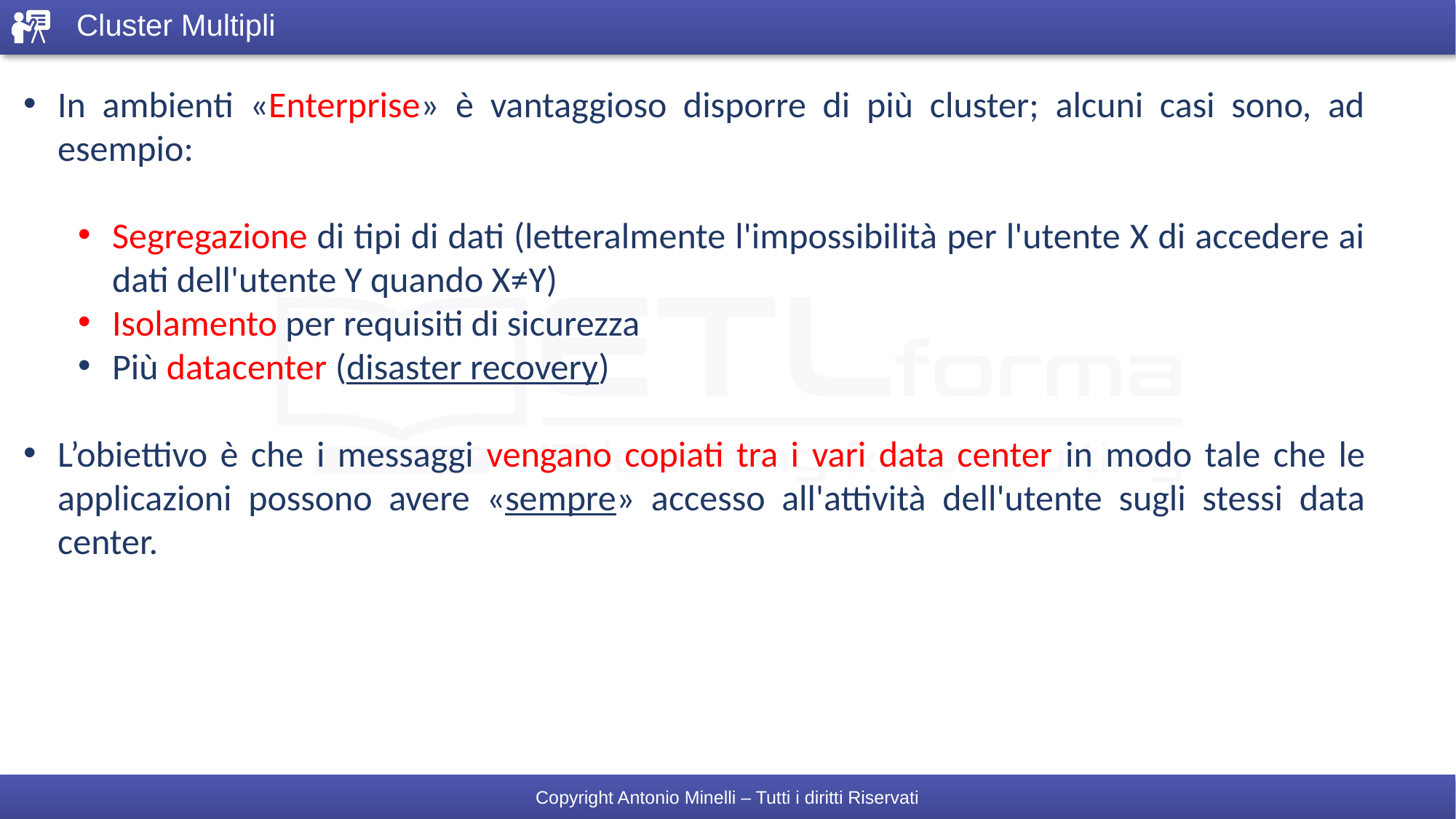

# Cluster Multipli
In ambienti «Enterprise» è vantaggioso disporre di più cluster; alcuni casi sono, ad esempio:

Segregazione di tipi di dati (letteralmente l'impossibilità per l'utente X di accedere ai dati dell'utente Y quando X≠Y)
Isolamento per requisiti di sicurezza
Più datacenter (disaster recovery)

L’obiettivo è che i messaggi vengano copiati tra i vari data center in modo tale che le applicazioni possono avere «sempre» accesso all'attività dell'utente sugli stessi data center.